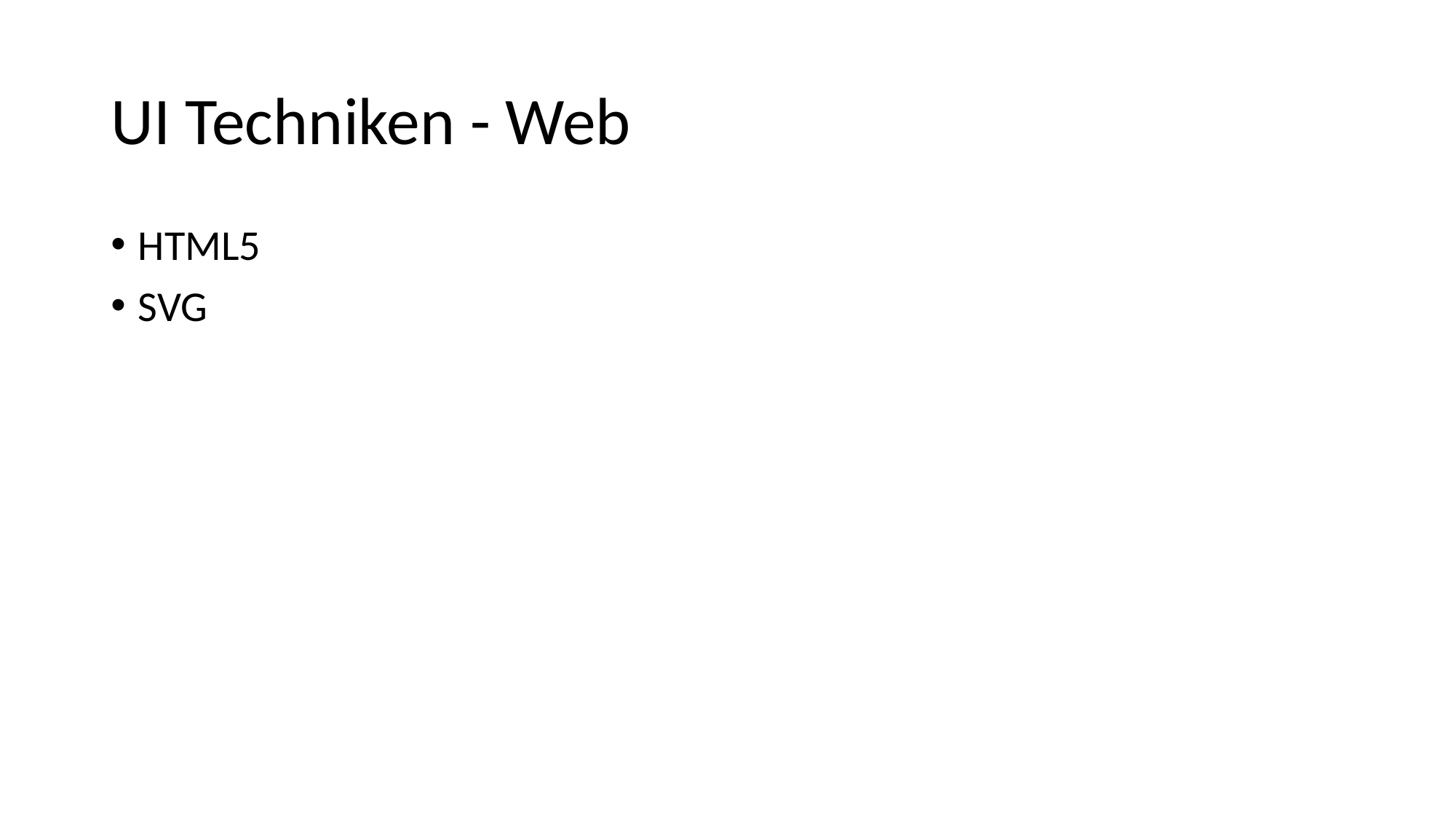

# UI Techniken - Web
HTML5
SVG